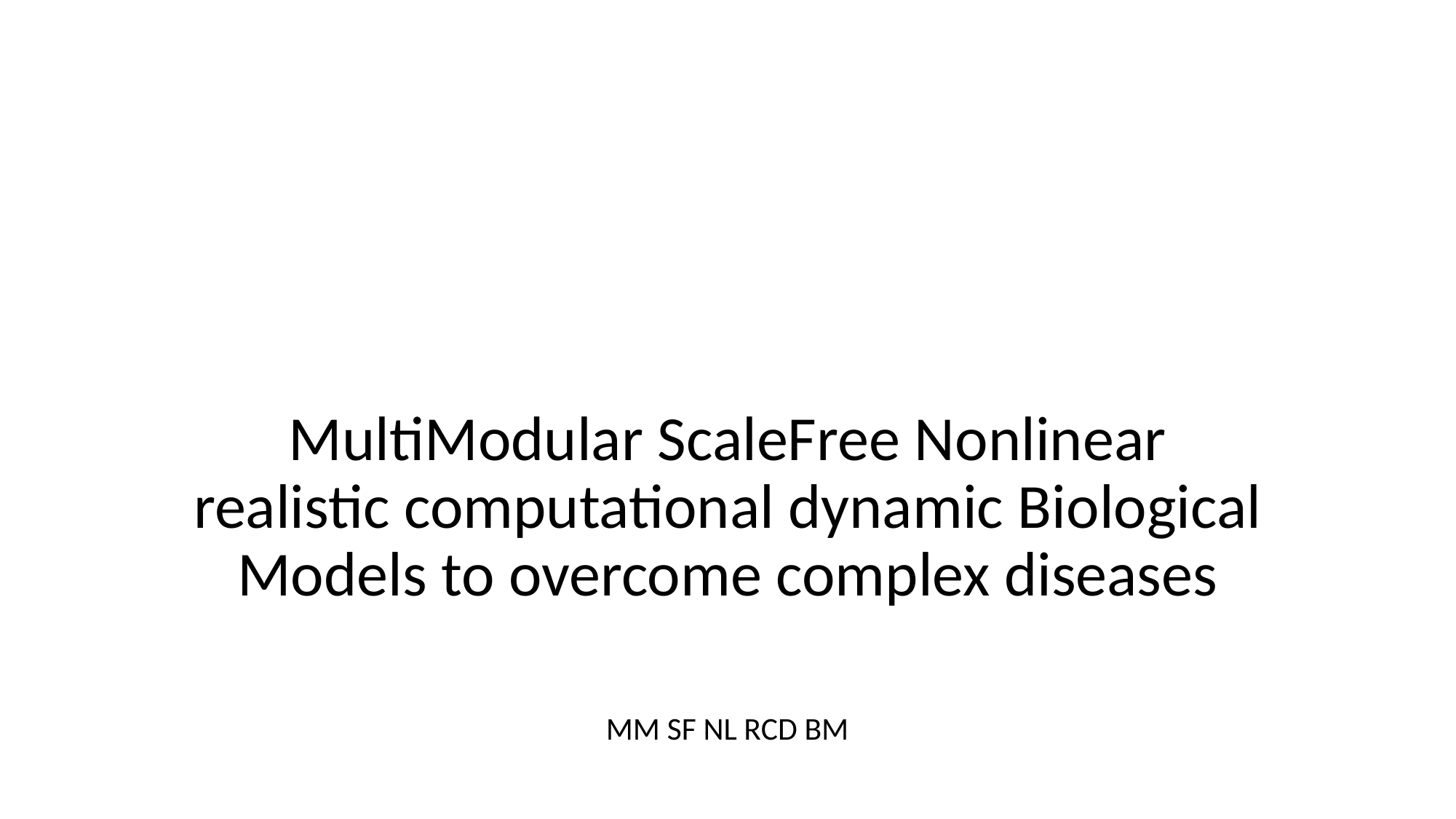

# MultiModular ScaleFree Nonlinear realistic computational dynamic Biological Models to overcome complex diseases
MM SF NL RCD BM